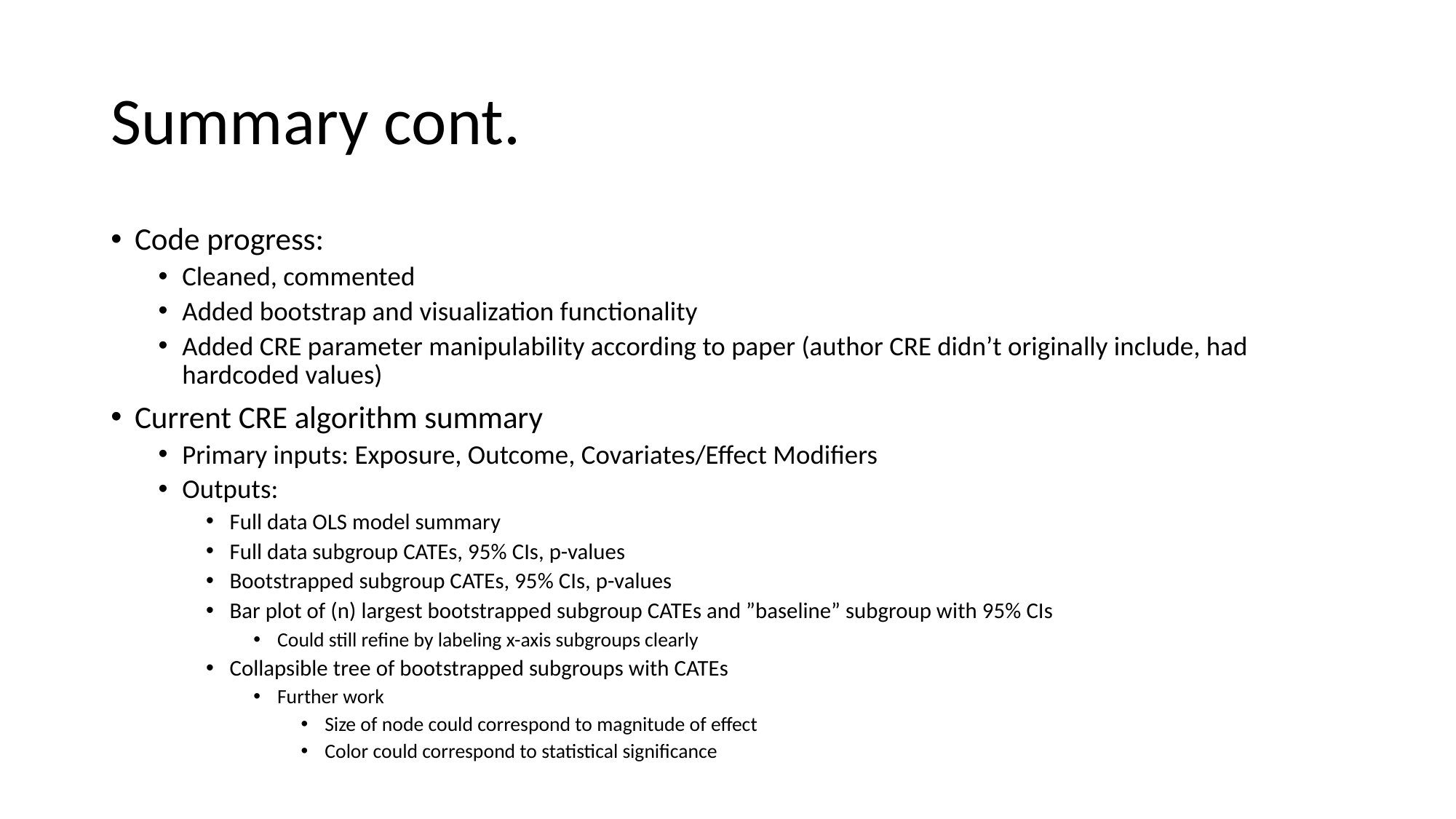

# Summary cont.
Code progress:
Cleaned, commented
Added bootstrap and visualization functionality
Added CRE parameter manipulability according to paper (author CRE didn’t originally include, had hardcoded values)
Current CRE algorithm summary
Primary inputs: Exposure, Outcome, Covariates/Effect Modifiers
Outputs:
Full data OLS model summary
Full data subgroup CATEs, 95% CIs, p-values
Bootstrapped subgroup CATEs, 95% CIs, p-values
Bar plot of (n) largest bootstrapped subgroup CATEs and ”baseline” subgroup with 95% CIs
Could still refine by labeling x-axis subgroups clearly
Collapsible tree of bootstrapped subgroups with CATEs
Further work
Size of node could correspond to magnitude of effect
Color could correspond to statistical significance